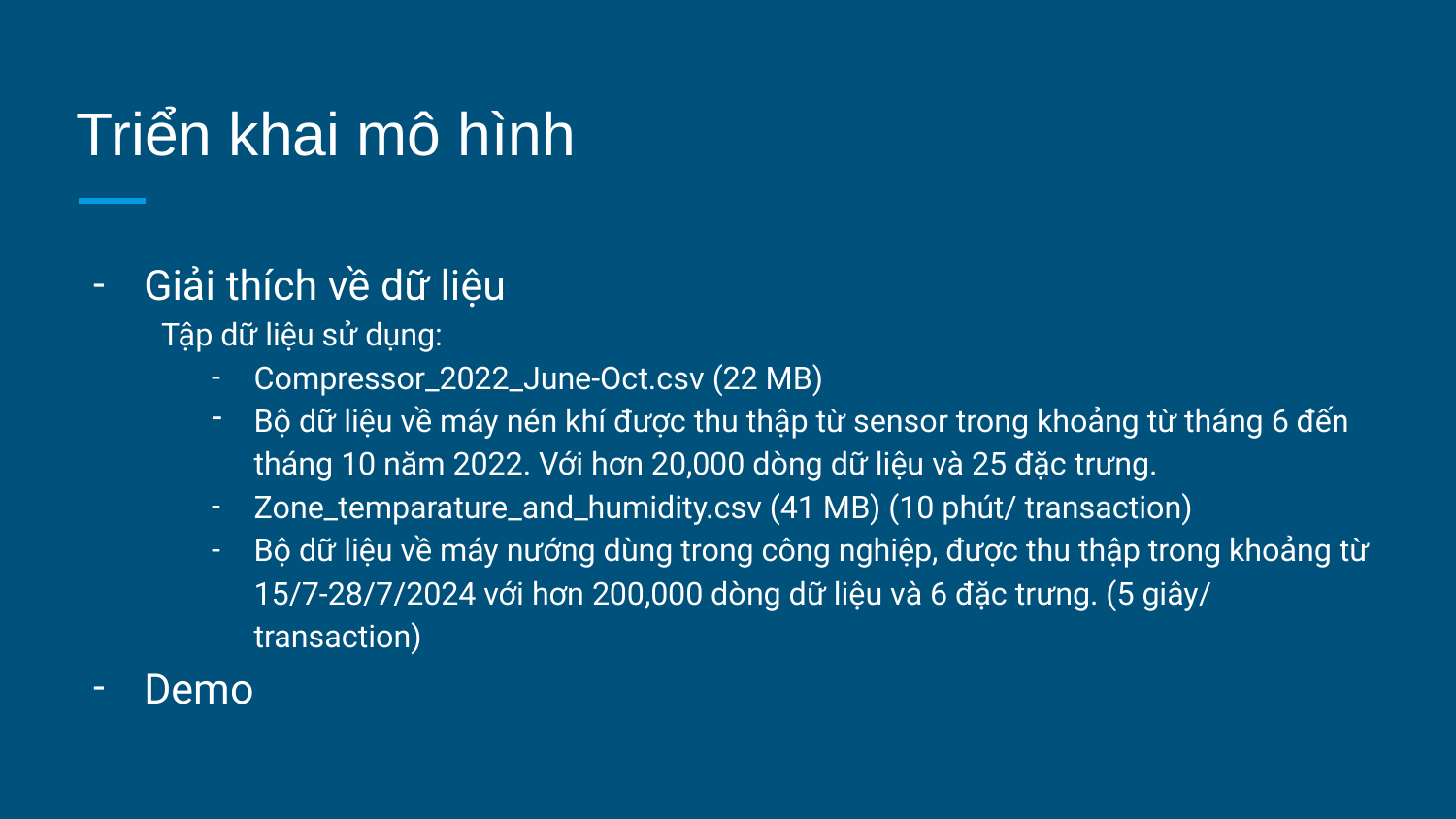

# Triển khai mô hình
Giải thích về dữ liệu
Tập dữ liệu sử dụng:
Compressor_2022_June-Oct.csv (22 MB)
Bộ dữ liệu về máy nén khí được thu thập từ sensor trong khoảng từ tháng 6 đến tháng 10 năm 2022. Với hơn 20,000 dòng dữ liệu và 25 đặc trưng.
Zone_temparature_and_humidity.csv (41 MB) (10 phút/ transaction)
Bộ dữ liệu về máy nướng dùng trong công nghiệp, được thu thập trong khoảng từ 15/7-28/7/2024 với hơn 200,000 dòng dữ liệu và 6 đặc trưng. (5 giây/ transaction)
Demo